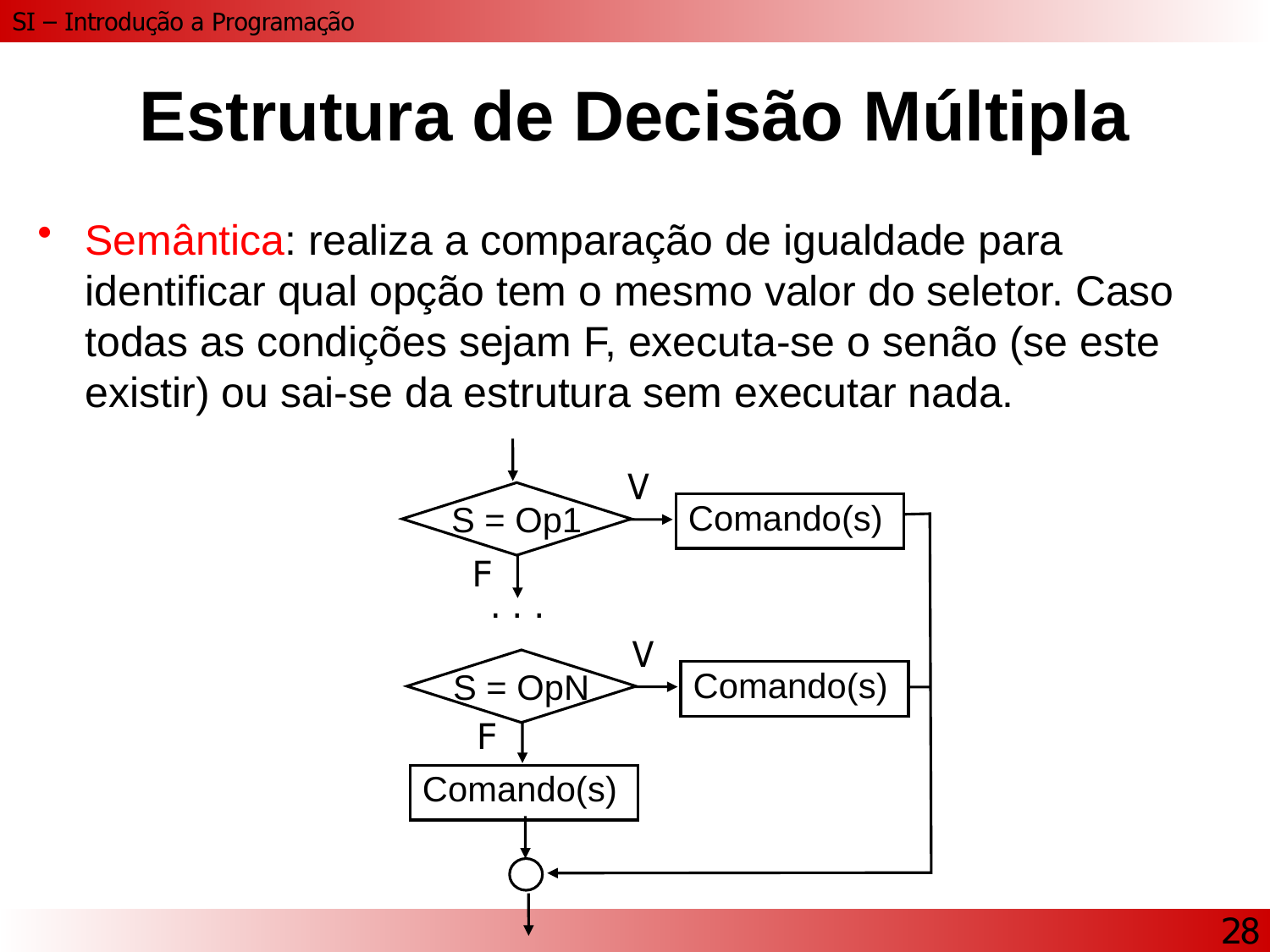

# Estrutura de Decisão Múltipla
Semântica: realiza a comparação de igualdade para identificar qual opção tem o mesmo valor do seletor. Caso todas as condições sejam F, executa-se o senão (se este existir) ou sai-se da estrutura sem executar nada.

V
S = Op1

Comando(s)

F

. . .
V
S = OpN

Comando(s)

F

Comando(s)

28